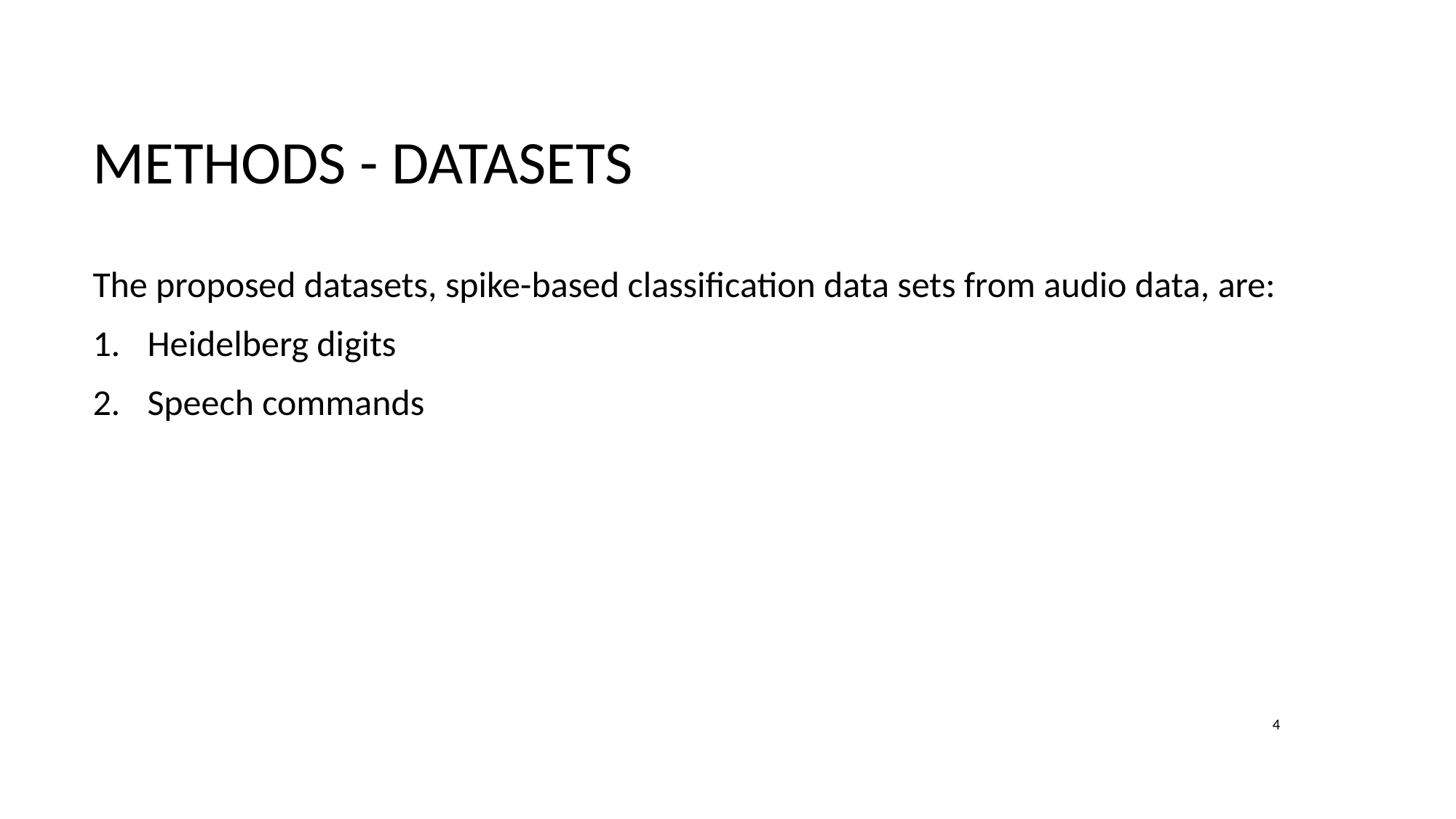

# Methods - datasets
The proposed datasets, spike-based classification data sets from audio data, are:
Heidelberg digits
Speech commands
4